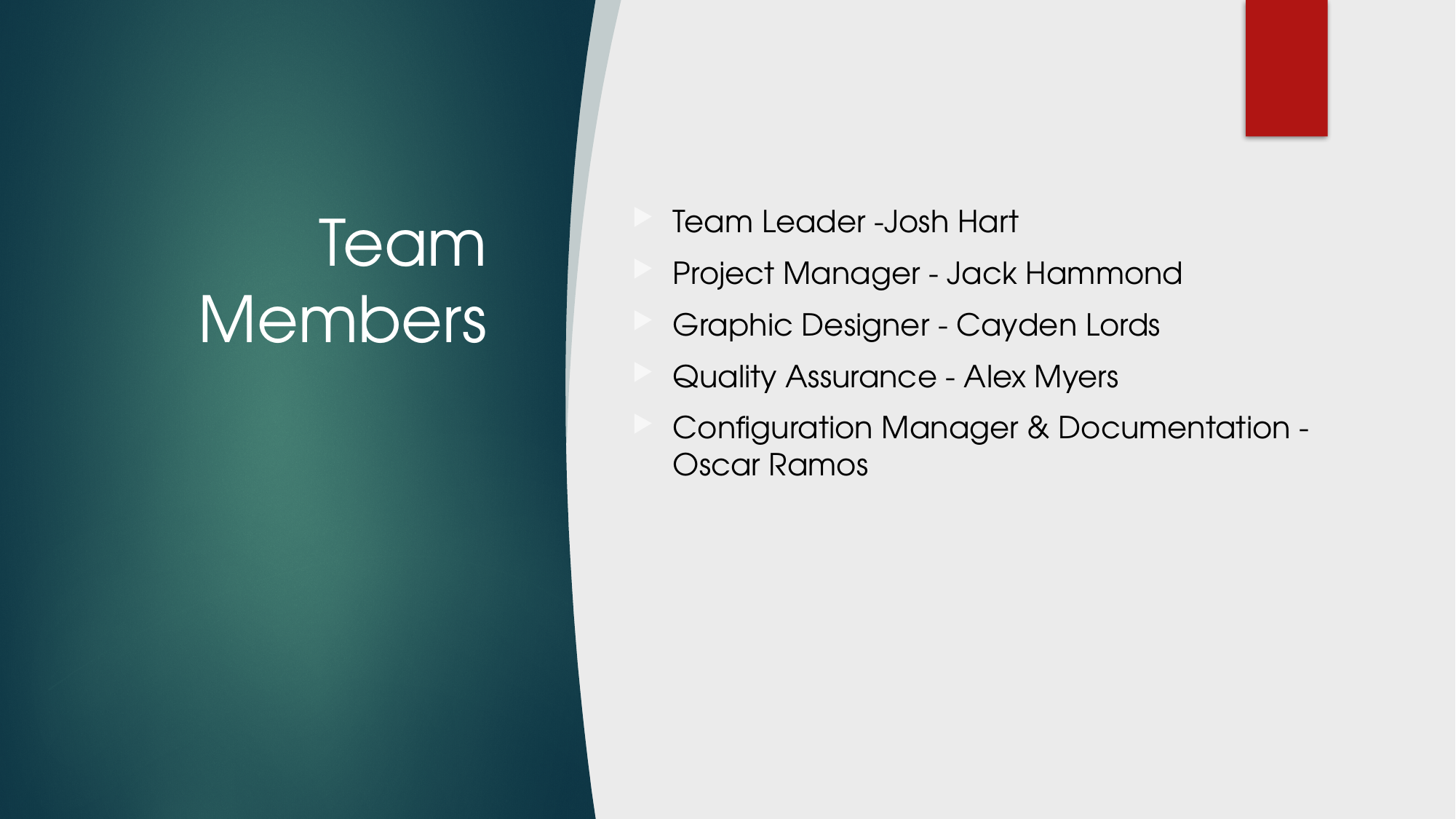

# Team Members
Team Leader -Josh Hart
Project Manager - Jack Hammond
Graphic Designer - Cayden Lords
Quality Assurance - Alex Myers
Configuration Manager & Documentation - Oscar Ramos